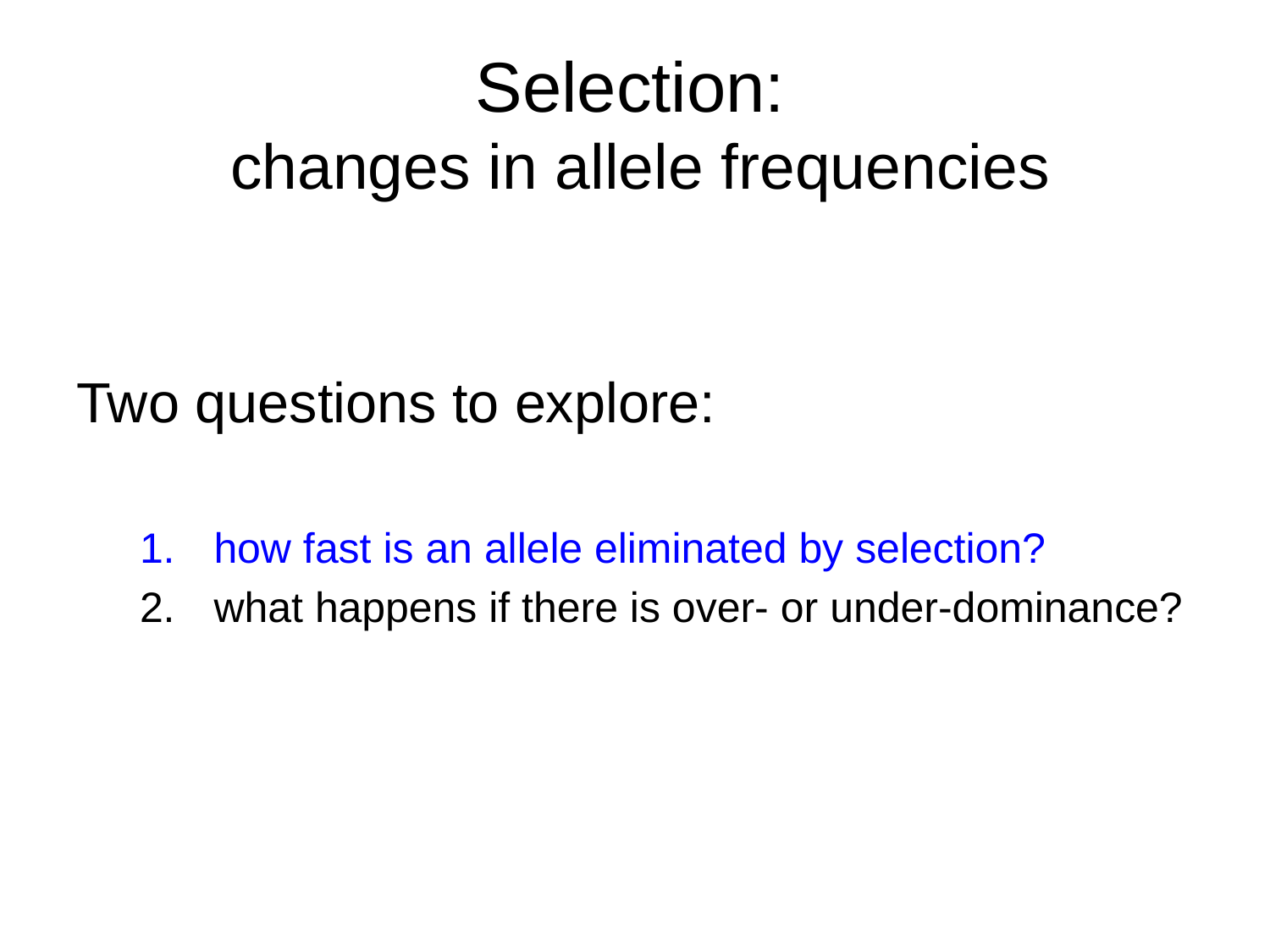

# Selection: changes in allele frequencies
Two questions to explore:

how fast is an allele eliminated by selection?
what happens if there is over- or under-dominance?